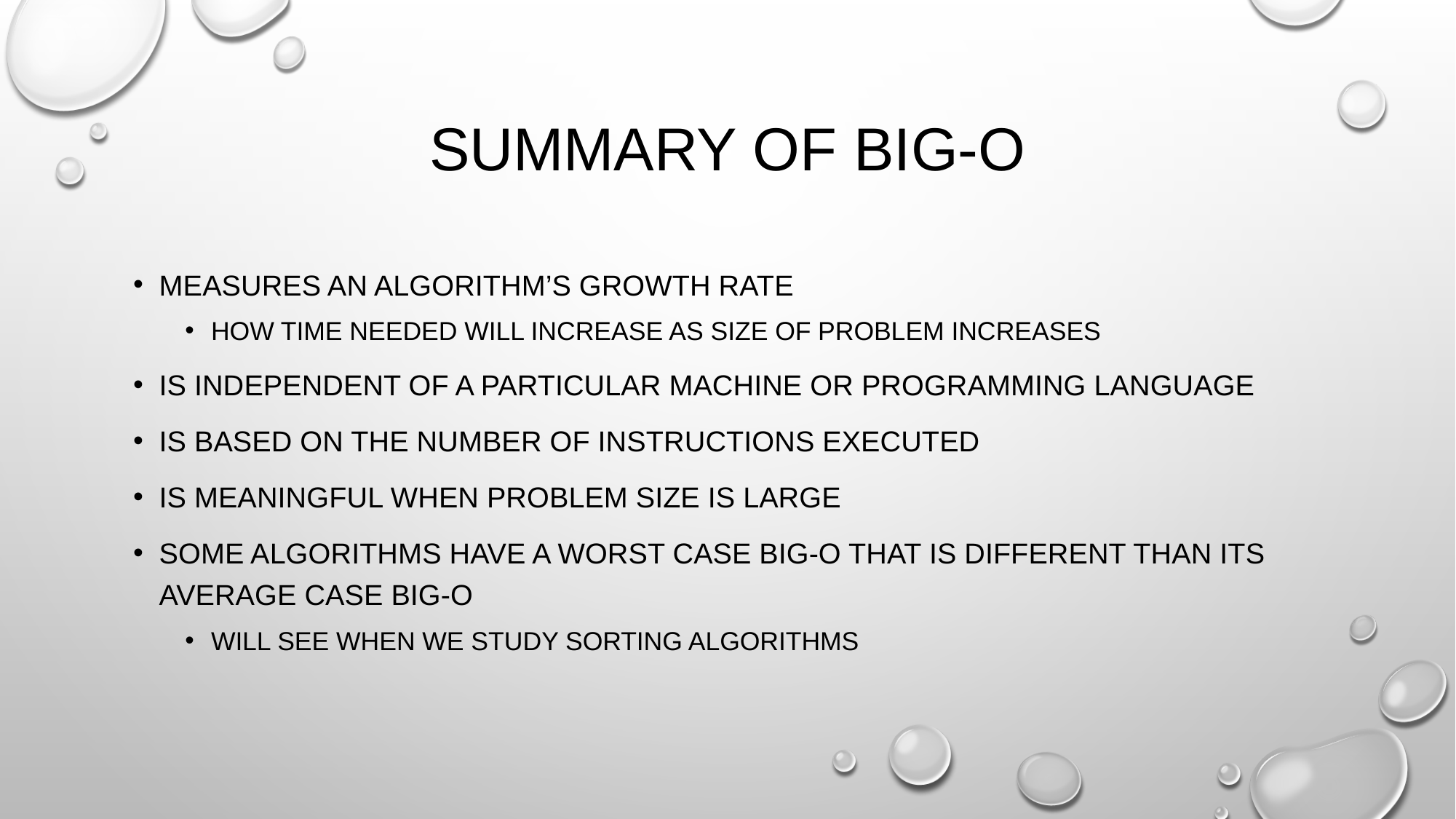

# Summary of big-O
Measures an algorithm’s growth rate
How time needed will increase as size of problem increases
Is independent of a particular machine or programming language
Is based on the number of instructions executed
Is meaningful when problem size is large
Some algorithms have a worst case big-o that is different than its average case big-O
Will see when we study sorting algorithms